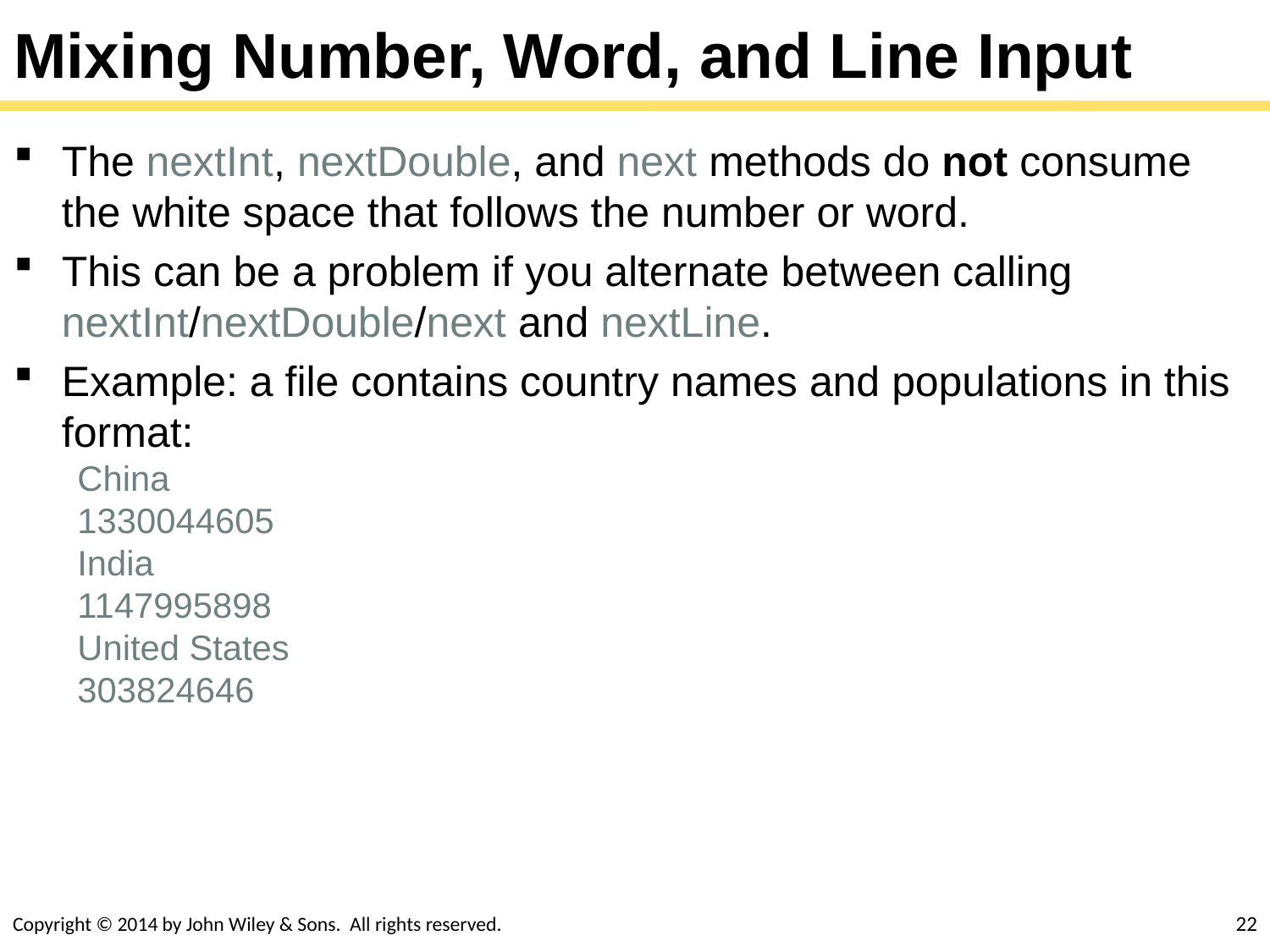

# Mixing Number, Word, and Line Input
The nextInt, nextDouble, and next methods do not consume the white space that follows the number or word.
This can be a problem if you alternate between calling nextInt/nextDouble/next and nextLine.
Example: a file contains country names and populations in this format:
China
1330044605
India
1147995898
United States
303824646